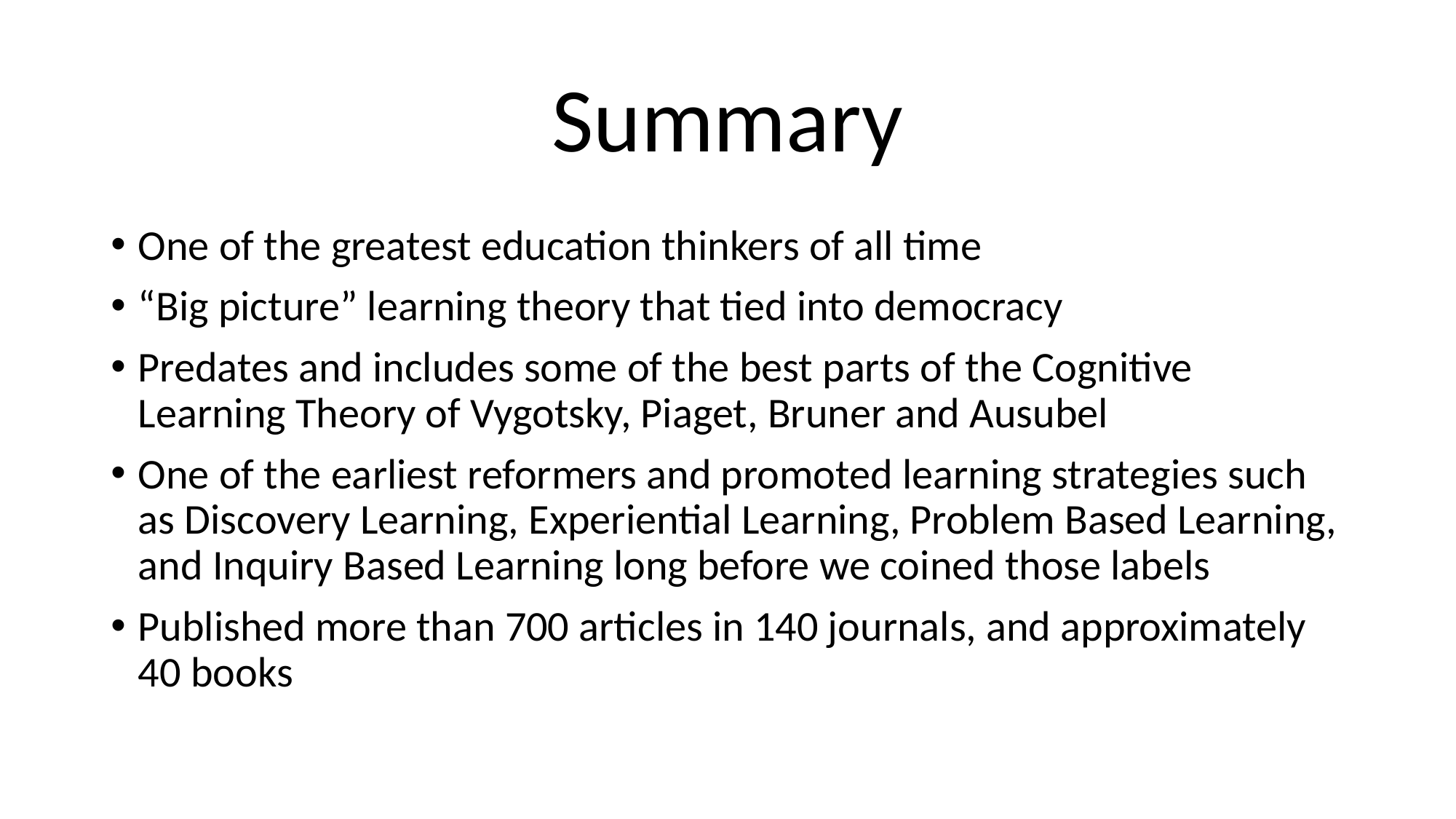

# Summary
One of the greatest education thinkers of all time
“Big picture” learning theory that tied into democracy
Predates and includes some of the best parts of the Cognitive Learning Theory of Vygotsky, Piaget, Bruner and Ausubel
One of the earliest reformers and promoted learning strategies such as Discovery Learning, Experiential Learning, Problem Based Learning, and Inquiry Based Learning long before we coined those labels
Published more than 700 articles in 140 journals, and approximately 40 books